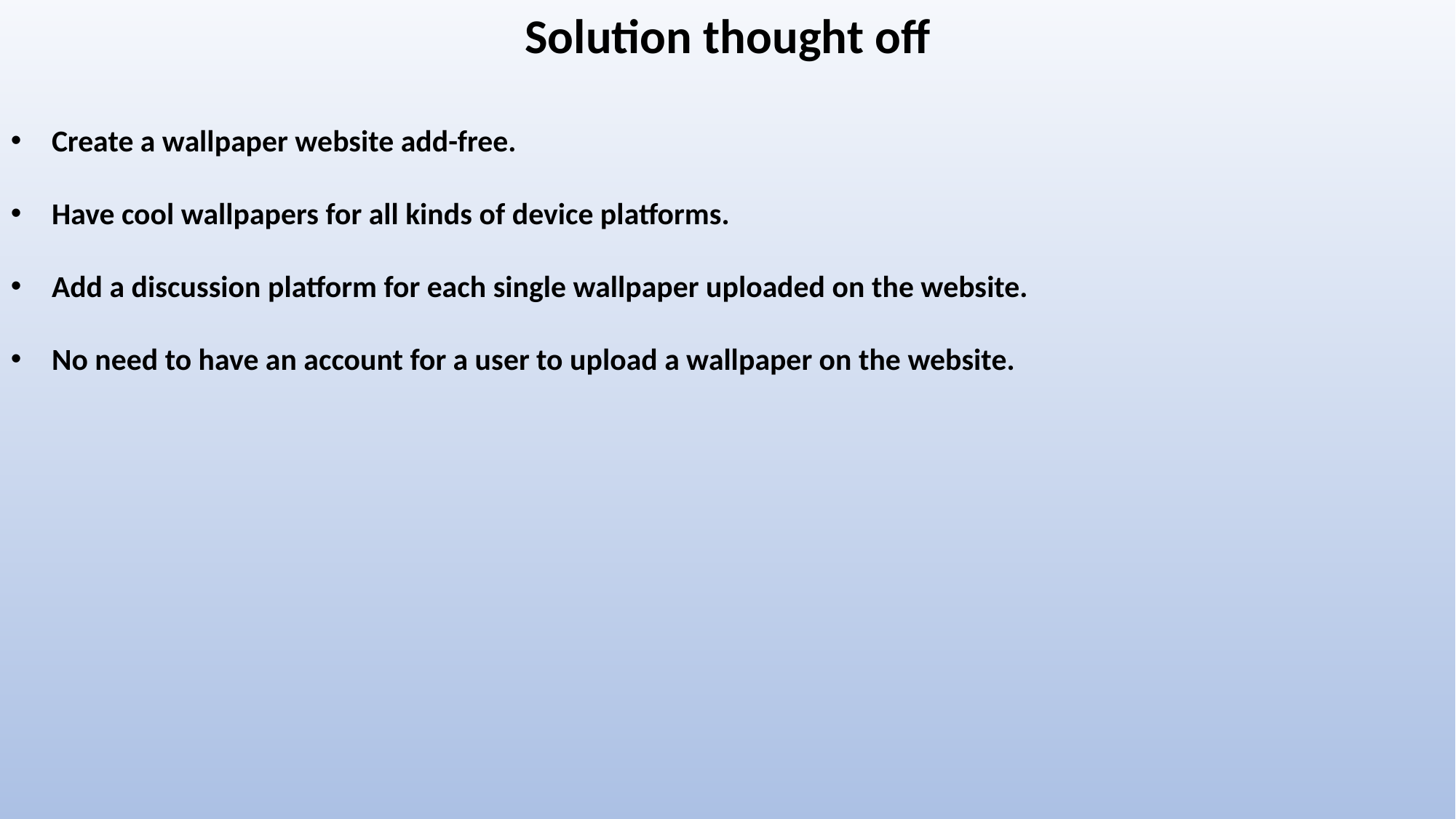

Solution thought off

Create a wallpaper website add-free.

Have cool wallpapers for all kinds of device platforms.

Add a discussion platform for each single wallpaper uploaded on the website.

No need to have an account for a user to upload a wallpaper on the website.